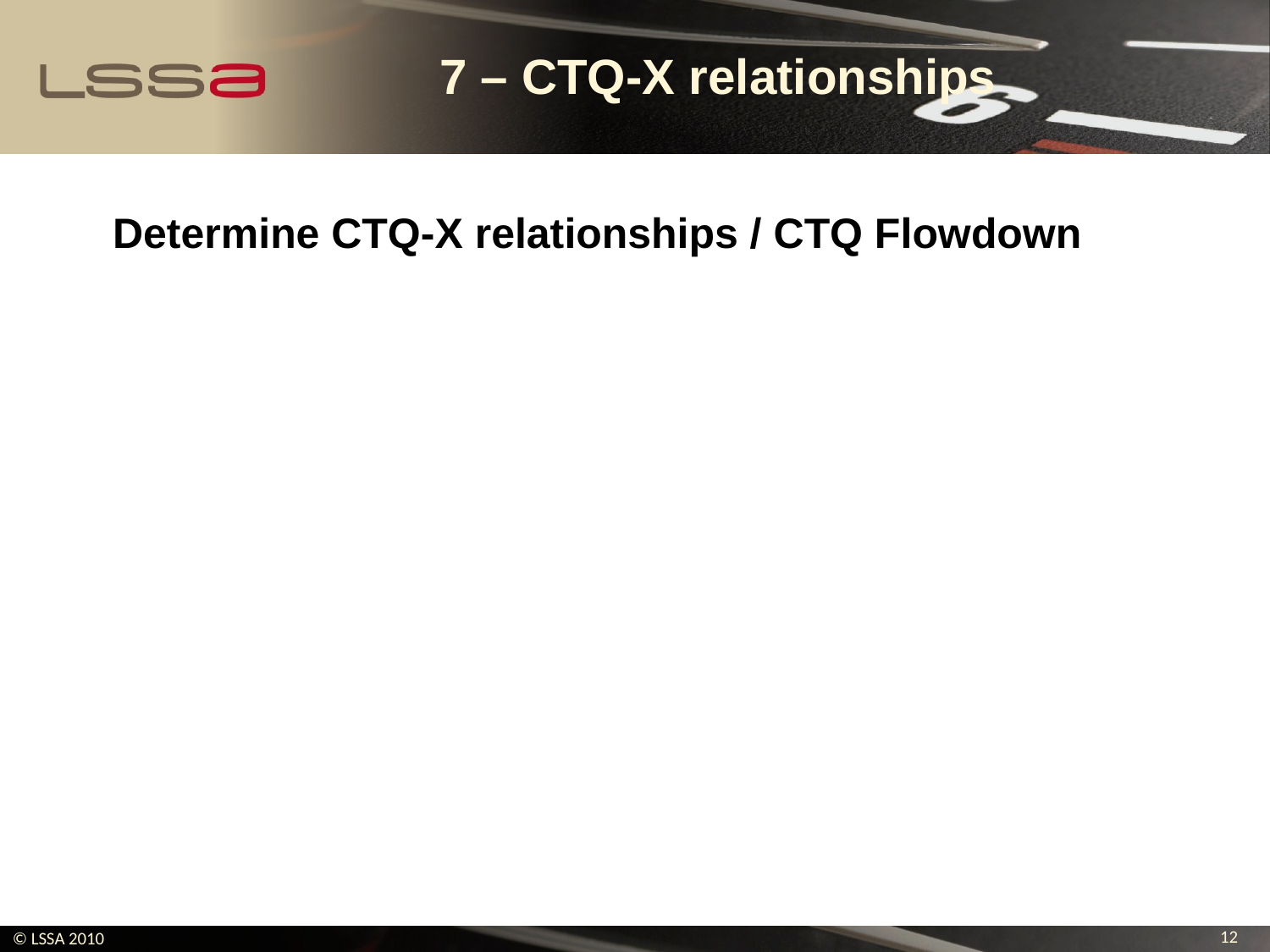

# 7 – CTQ-X relationships
Determine CTQ-X relationships / CTQ Flowdown